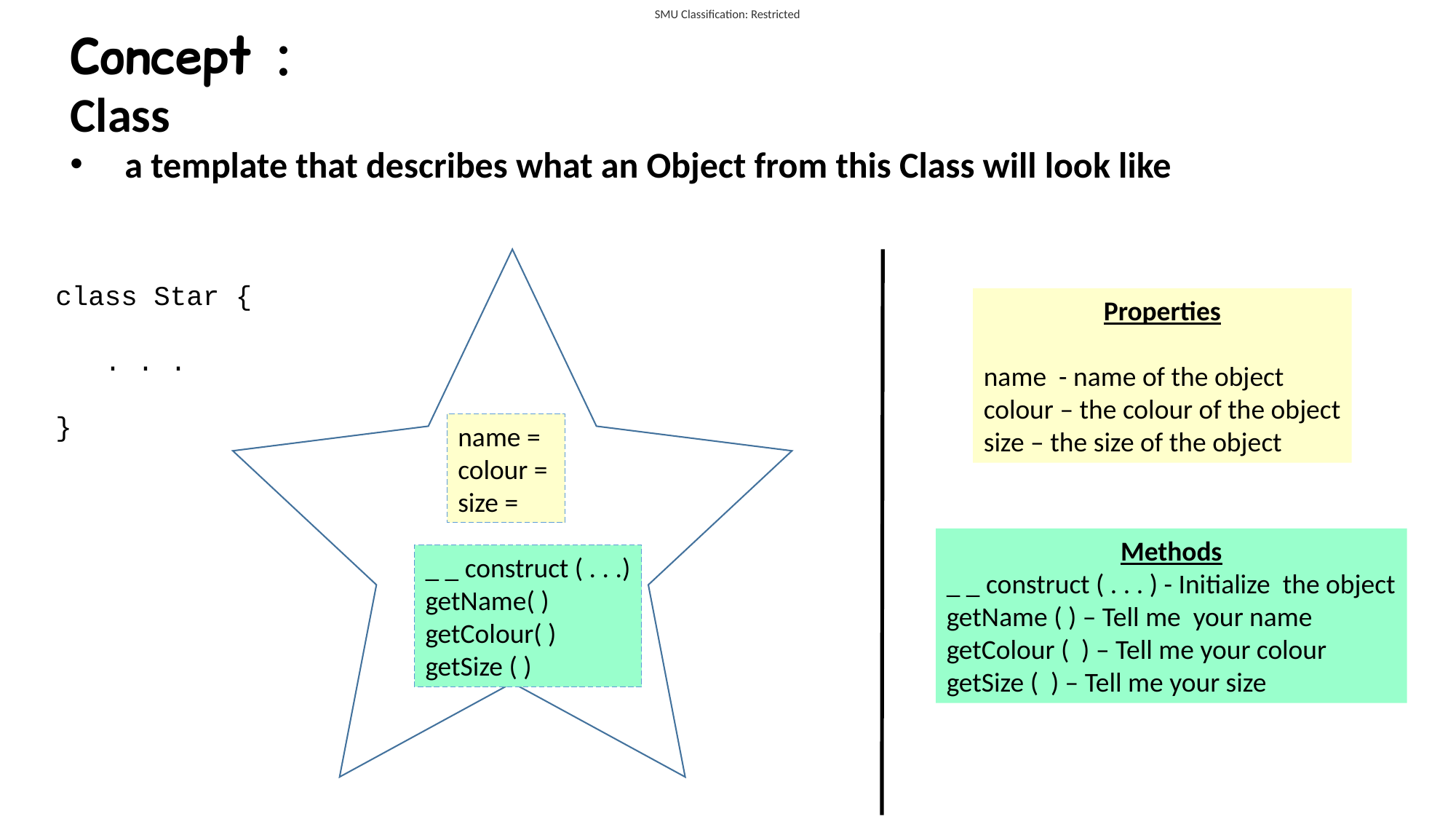

Concept :
Class
a template that describes what an Object from this Class will look like

name =
colour =
size =
_ _ construct ( . . .)
getName( )
getColour( )
getSize ( )
class Star {

   . . .

}
Properties

name  - name of the object
colour – the colour of the object
size – the size of the object
Methods
_ _ construct ( . . . ) - Initialize  the object
getName ( ) – Tell me  your name
getColour (  ) – Tell me your colour
getSize (  ) – Tell me your size